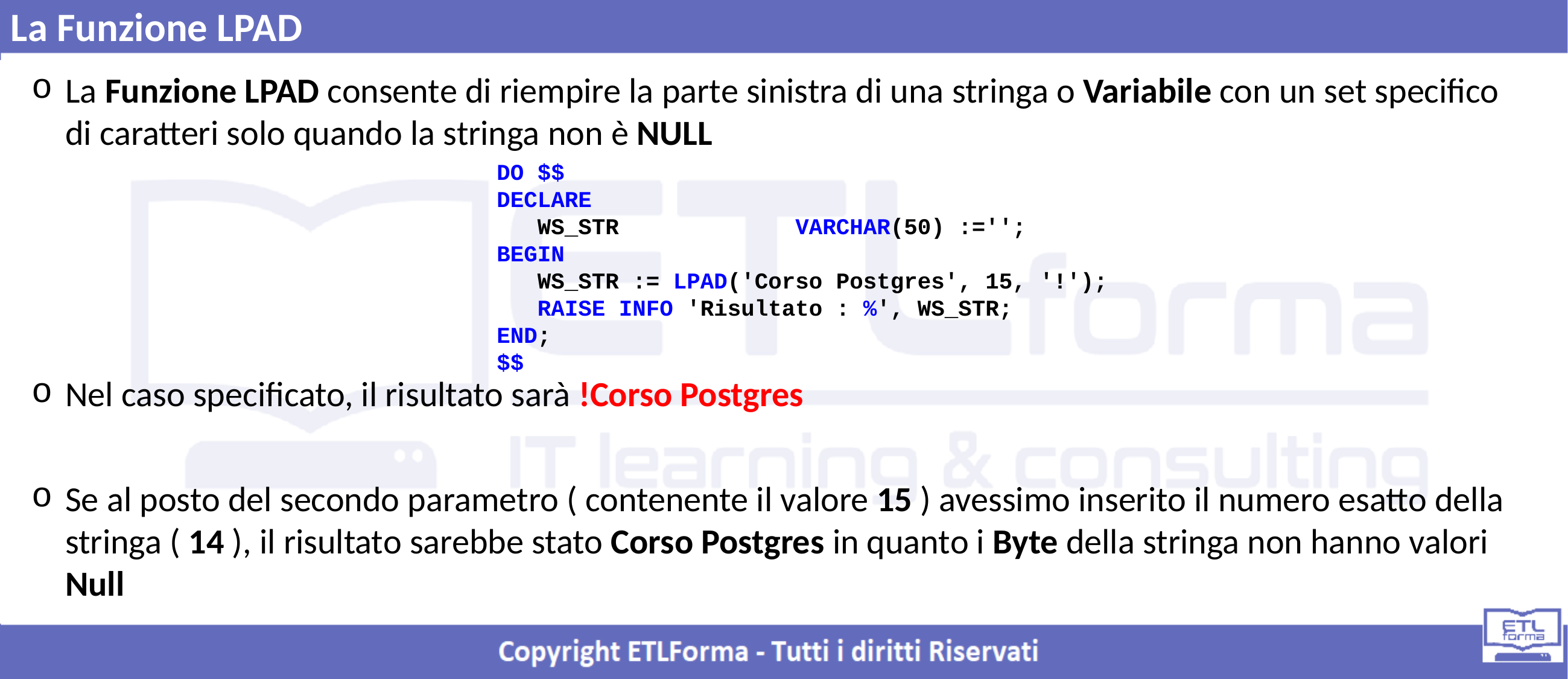

La Funzione LPAD
La Funzione LPAD consente di riempire la parte sinistra di una stringa o Variabile con un set specifico di caratteri solo quando la stringa non è NULL

Nel caso specificato, il risultato sarà !Corso Postgres

Se al posto del secondo parametro ( contenente il valore 15 ) avessimo inserito il numero esatto della stringa ( 14 ), il risultato sarebbe stato Corso Postgres in quanto i Byte della stringa non hanno valori Null
DO $$
DECLARE
   WS_STR             VARCHAR(50) :='';
BEGIN
   WS_STR := LPAD('Corso Postgres', 15, '!');
   RAISE INFO 'Risultato : %', WS_STR;
END;
$$